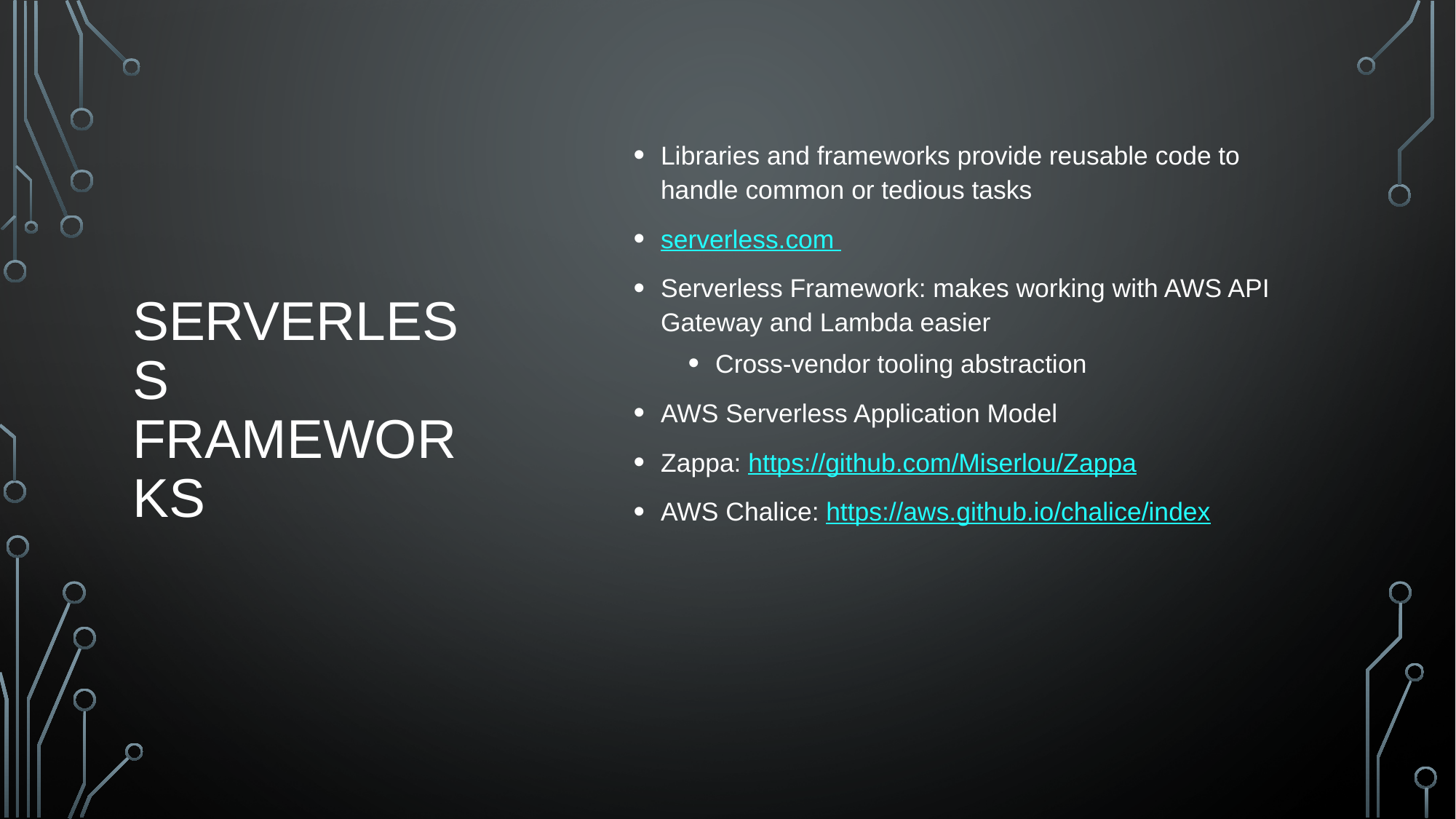

# Serverless Frameworks
Libraries and frameworks provide reusable code to handle common or tedious tasks
serverless.com
Serverless Framework: makes working with AWS API Gateway and Lambda easier
Cross-vendor tooling abstraction
AWS Serverless Application Model
Zappa: https://github.com/Miserlou/Zappa
AWS Chalice: https://aws.github.io/chalice/index